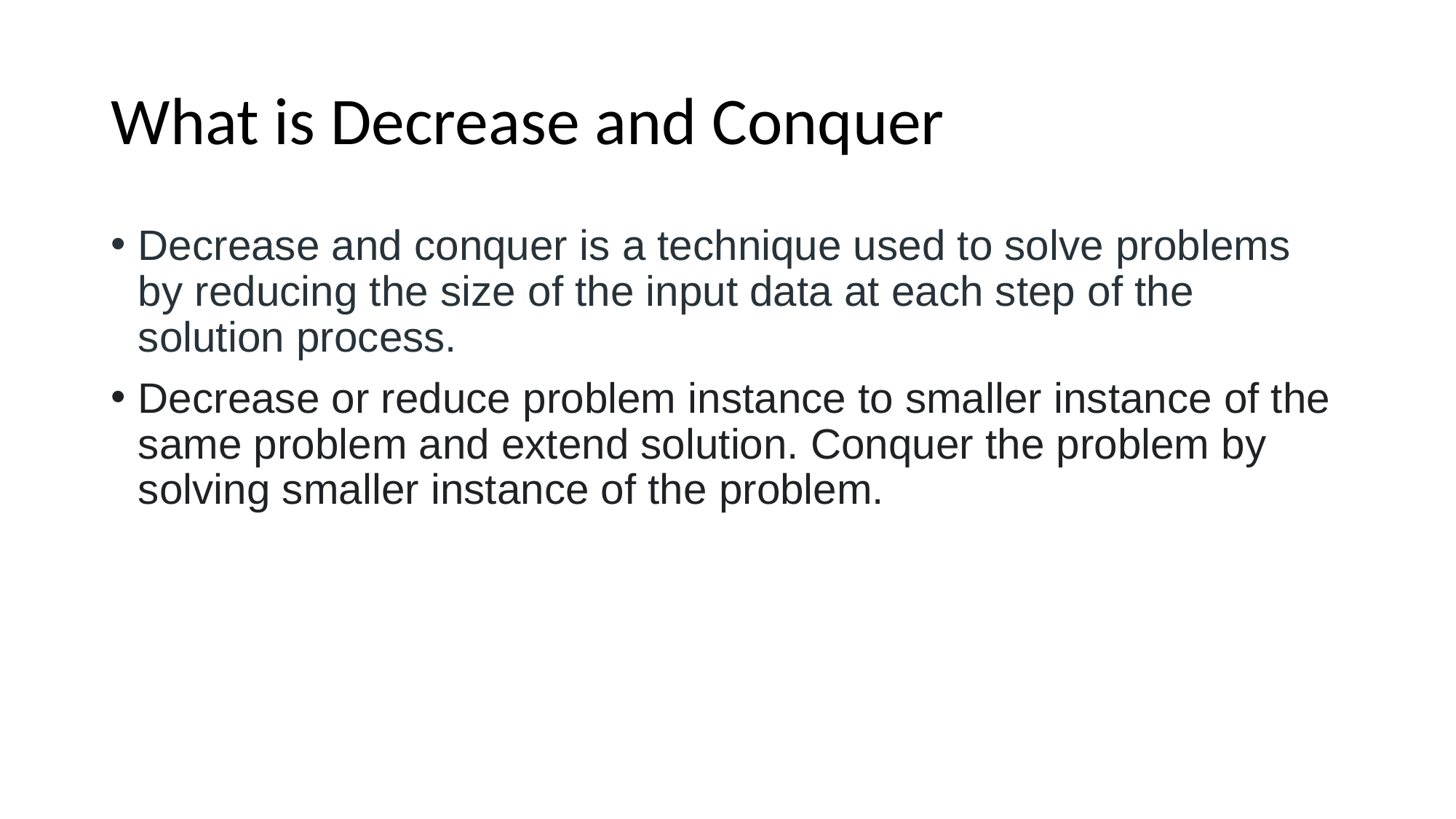

# What is Decrease and Conquer
Decrease and conquer is a technique used to solve problems by reducing the size of the input data at each step of the solution process.
Decrease or reduce problem instance to smaller instance of the same problem and extend solution. Conquer the problem by solving smaller instance of the problem.